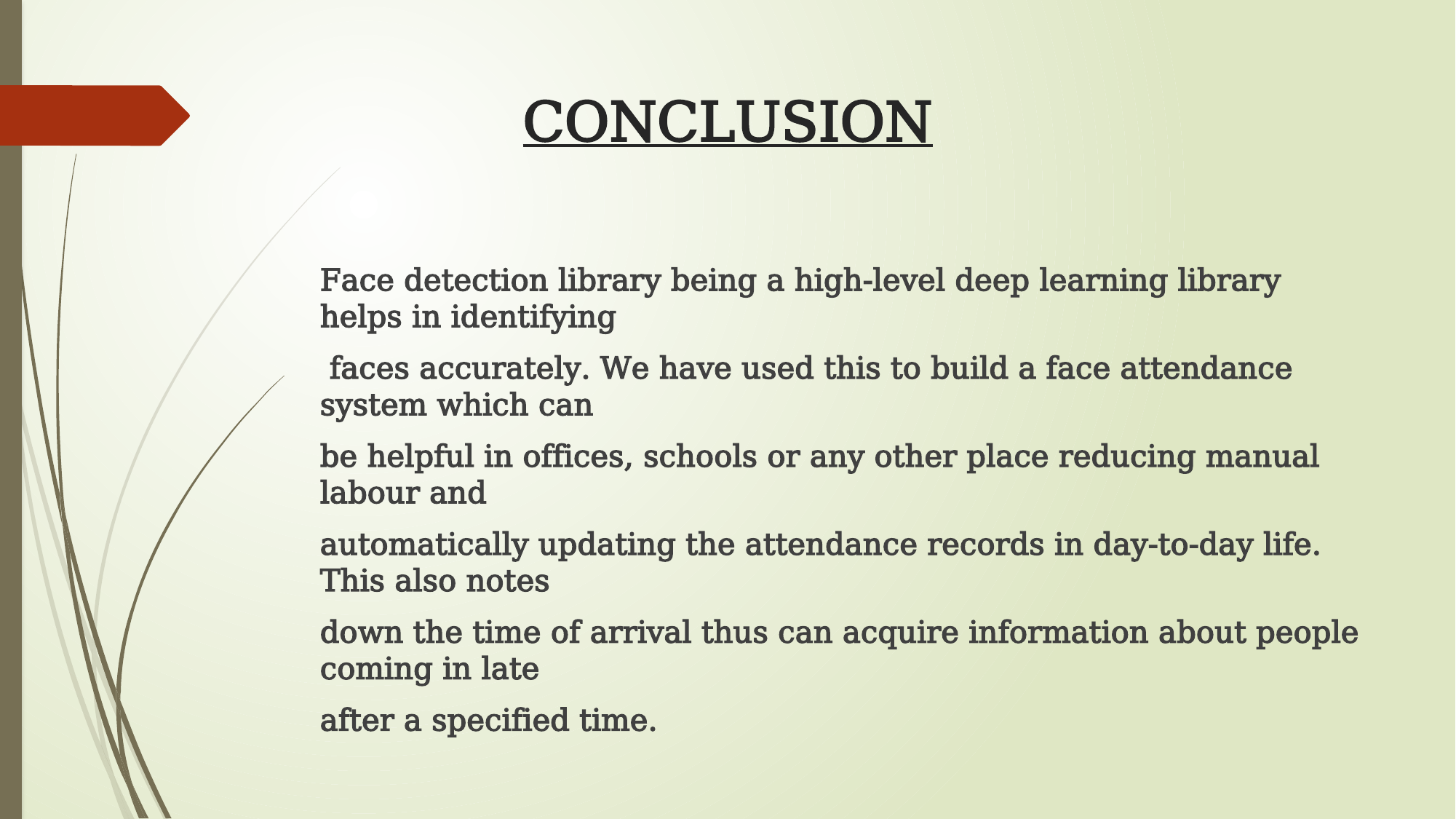

# CONCLUSION
Face detection library being a high-level deep learning library helps in identifying
 faces accurately. We have used this to build a face attendance system which can
be helpful in offices, schools or any other place reducing manual labour and
automatically updating the attendance records in day-to-day life. This also notes
down the time of arrival thus can acquire information about people coming in late
after a specified time.